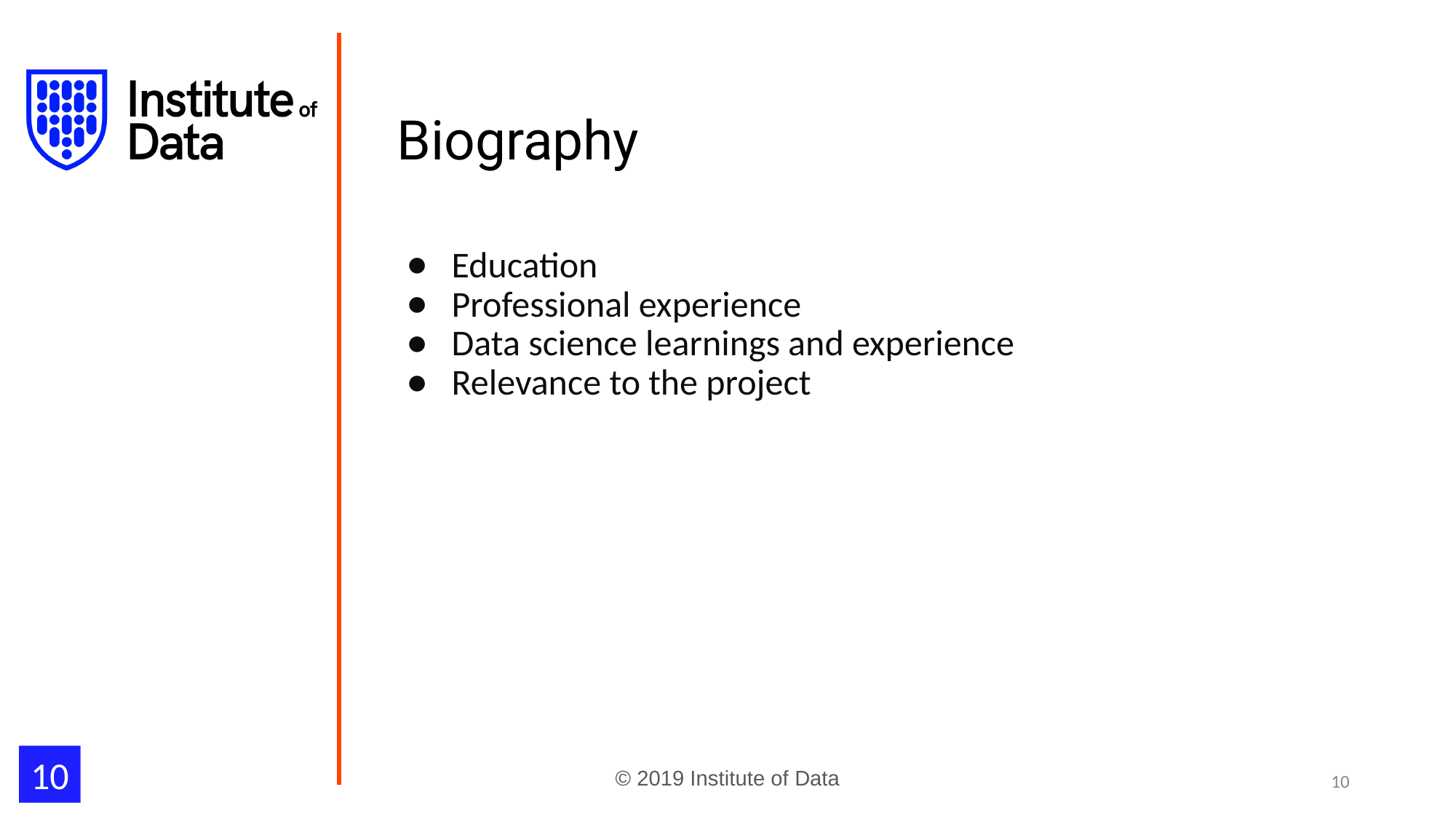

Biography

Education
Professional experience
Data science learnings and experience
Relevance to the project

10